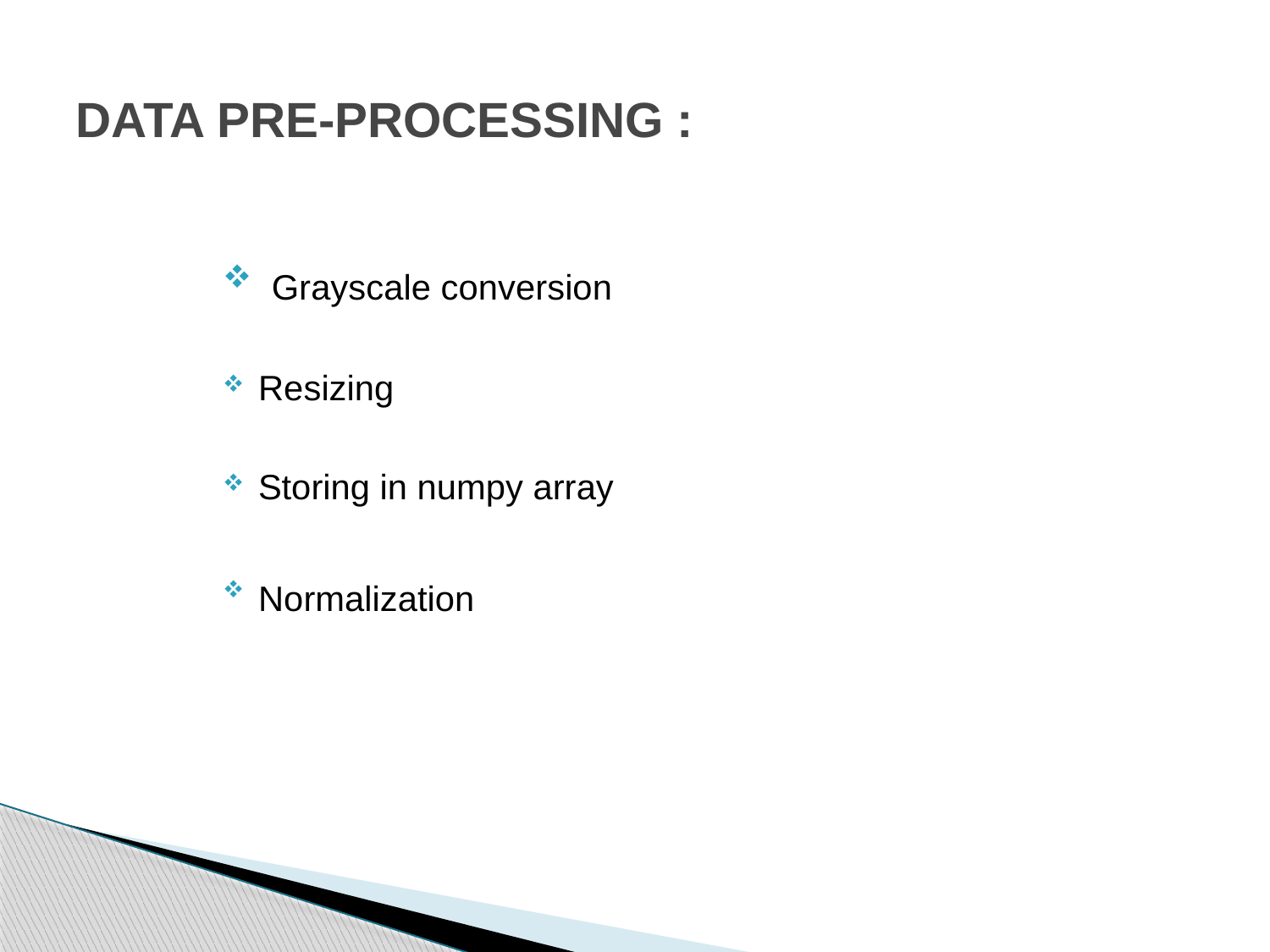

# DATA PRE-PROCESSING :
 Grayscale conversion

Resizing

Storing in numpy array

Normalization